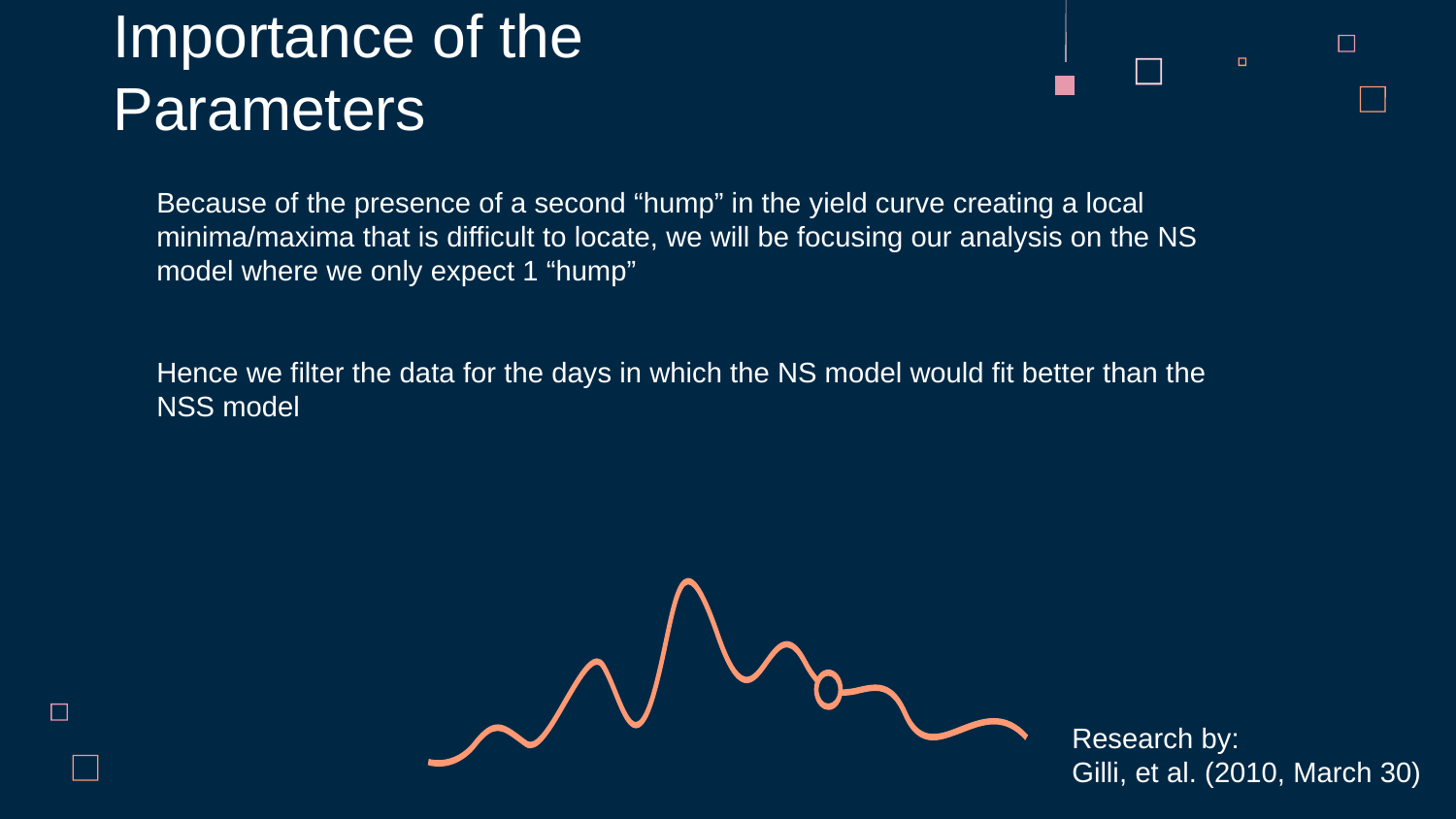

Importance of the Parameters
Because of the presence of a second “hump” in the yield curve creating a local minima/maxima that is difficult to locate, we will be focusing our analysis on the NS model where we only expect 1 “hump”

Hence we filter the data for the days in which the NS model would fit better than the NSS model

Research by:
Gilli, et al. (2010, March 30)